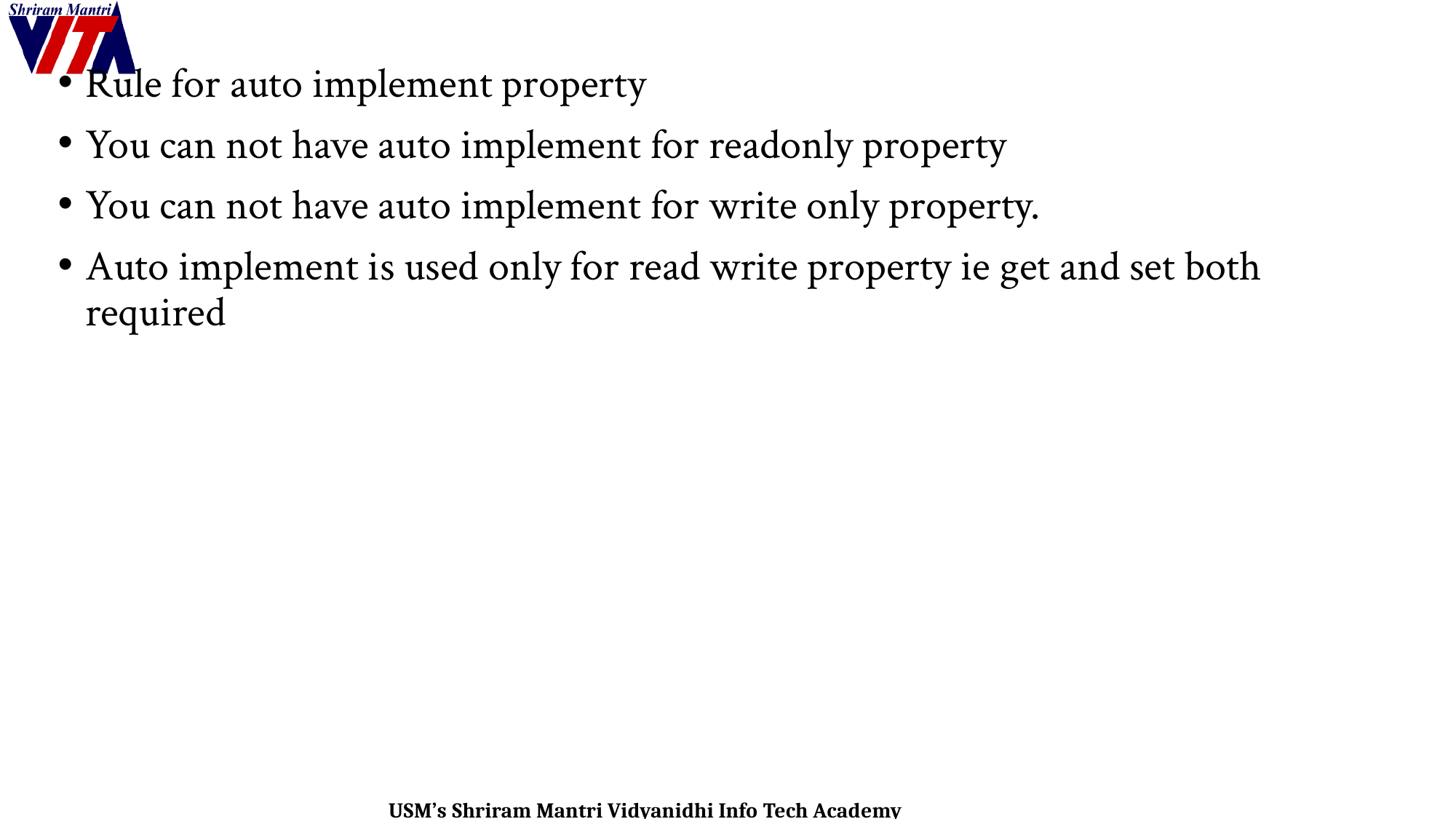

Rule for auto implement property
You can not have auto implement for readonly property
You can not have auto implement for write only property.
Auto implement is used only for read write property ie get and set both required